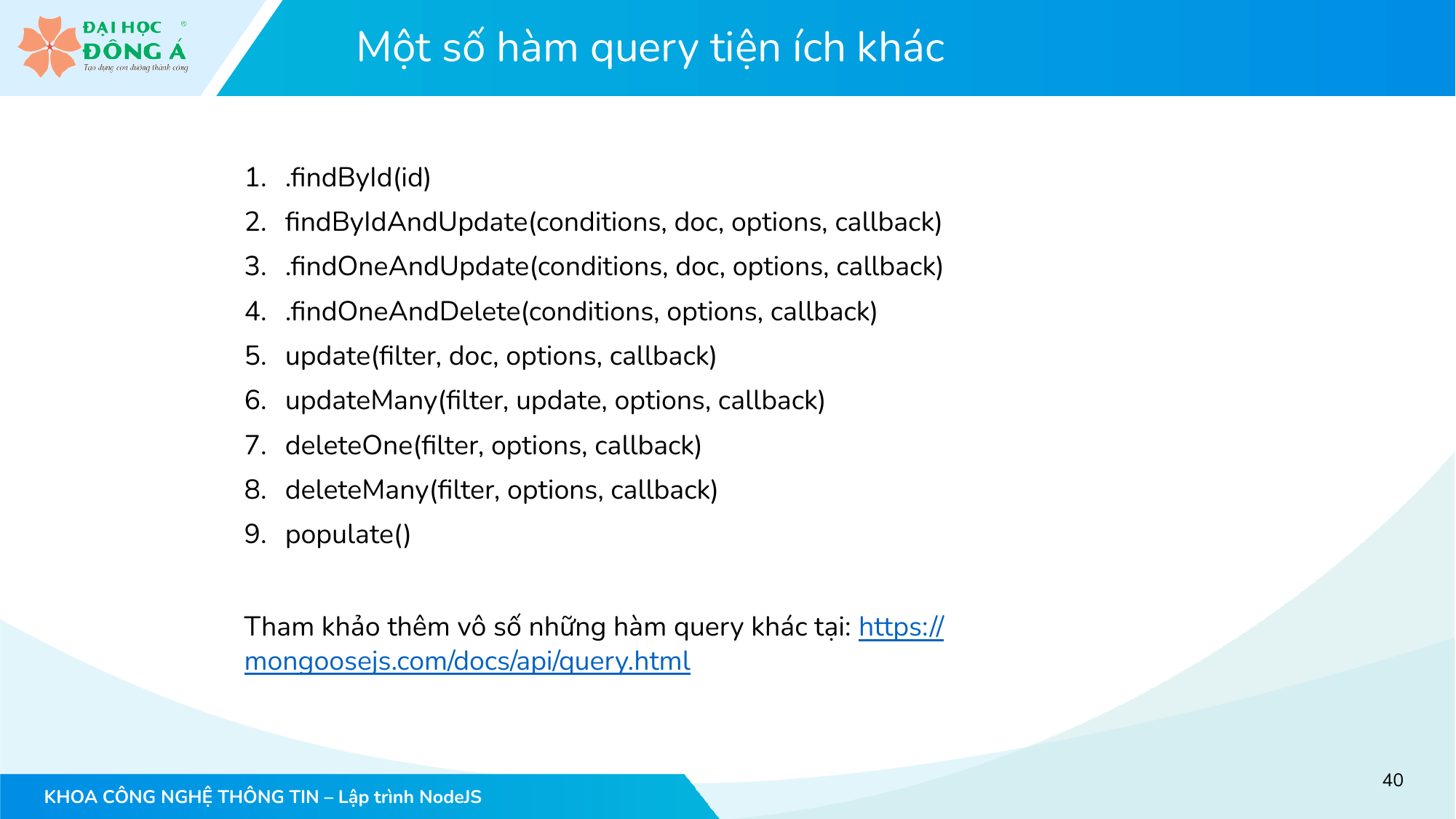

# Một số hàm query tiện ích khác
.findById(id)
findByIdAndUpdate(conditions, doc, options, callback)
.findOneAndUpdate(conditions, doc, options, callback)
.findOneAndDelete(conditions, options, callback)
update(filter, doc, options, callback)
updateMany(filter, update, options, callback)
deleteOne(filter, options, callback)
deleteMany(filter, options, callback)
populate()

Tham khảo thêm vô số những hàm query khác tại: https://mongoosejs.com/docs/api/query.html
40
KHOA CÔNG NGHỆ THÔNG TIN – Lập trình NodeJS